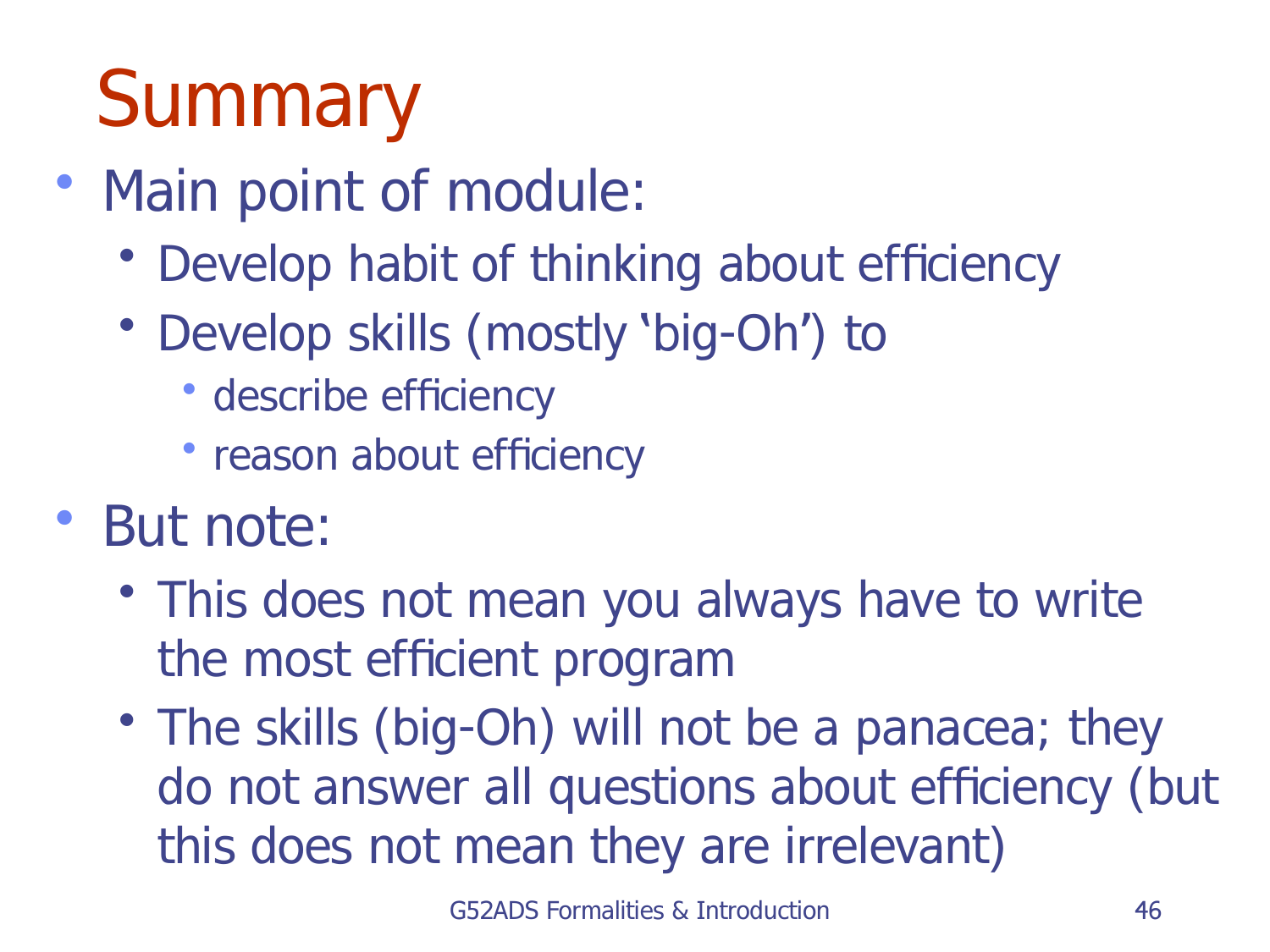

# Summary
Main point of module:
Develop habit of thinking about efficiency
Develop skills (mostly ‘big-Oh’) to
describe efficiency
reason about efficiency
But note:
This does not mean you always have to write the most efficient program
The skills (big-Oh) will not be a panacea; they do not answer all questions about efficiency (but this does not mean they are irrelevant)

G52ADS Formalities & Introduction
46